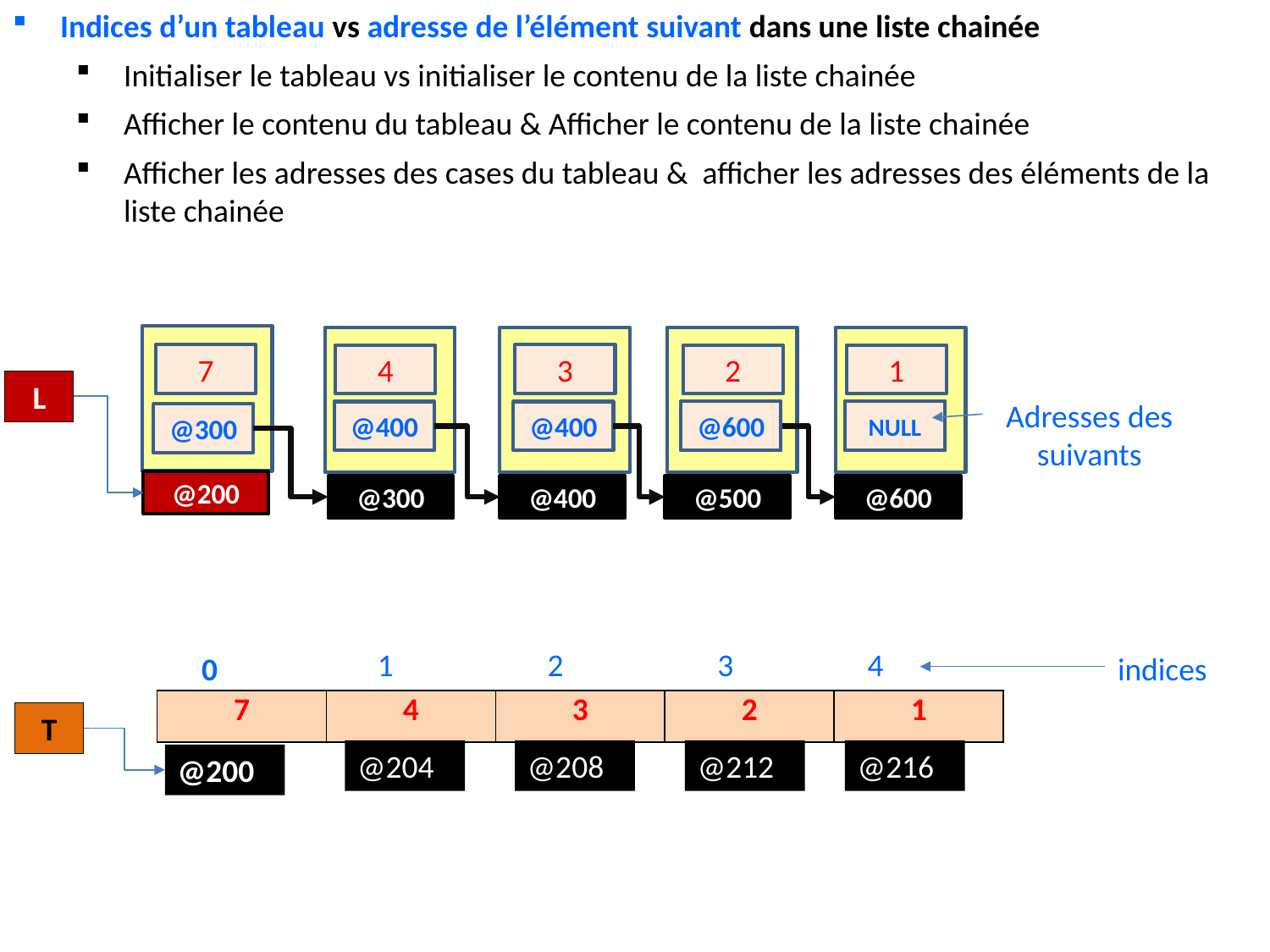

Indices d’un tableau vs adresse de l’élément suivant dans une liste chainée
Initialiser le tableau vs initialiser le contenu de la liste chainée
Afficher le contenu du tableau & Afficher le contenu de la liste chainée
Afficher les adresses des cases du tableau &  afficher les adresses des éléments de la liste chainée

7
3
4
2
1
L
Adresses des suivants
@600
NULL
@400
@400
@11
NULL
@300
@200
@300
@400
@500
@600
1
2
3
4
indices
0
| 7 | 4 | 3 | 2 | 1 |
| --- | --- | --- | --- | --- |
T
@204
@208
@212
@216
@200